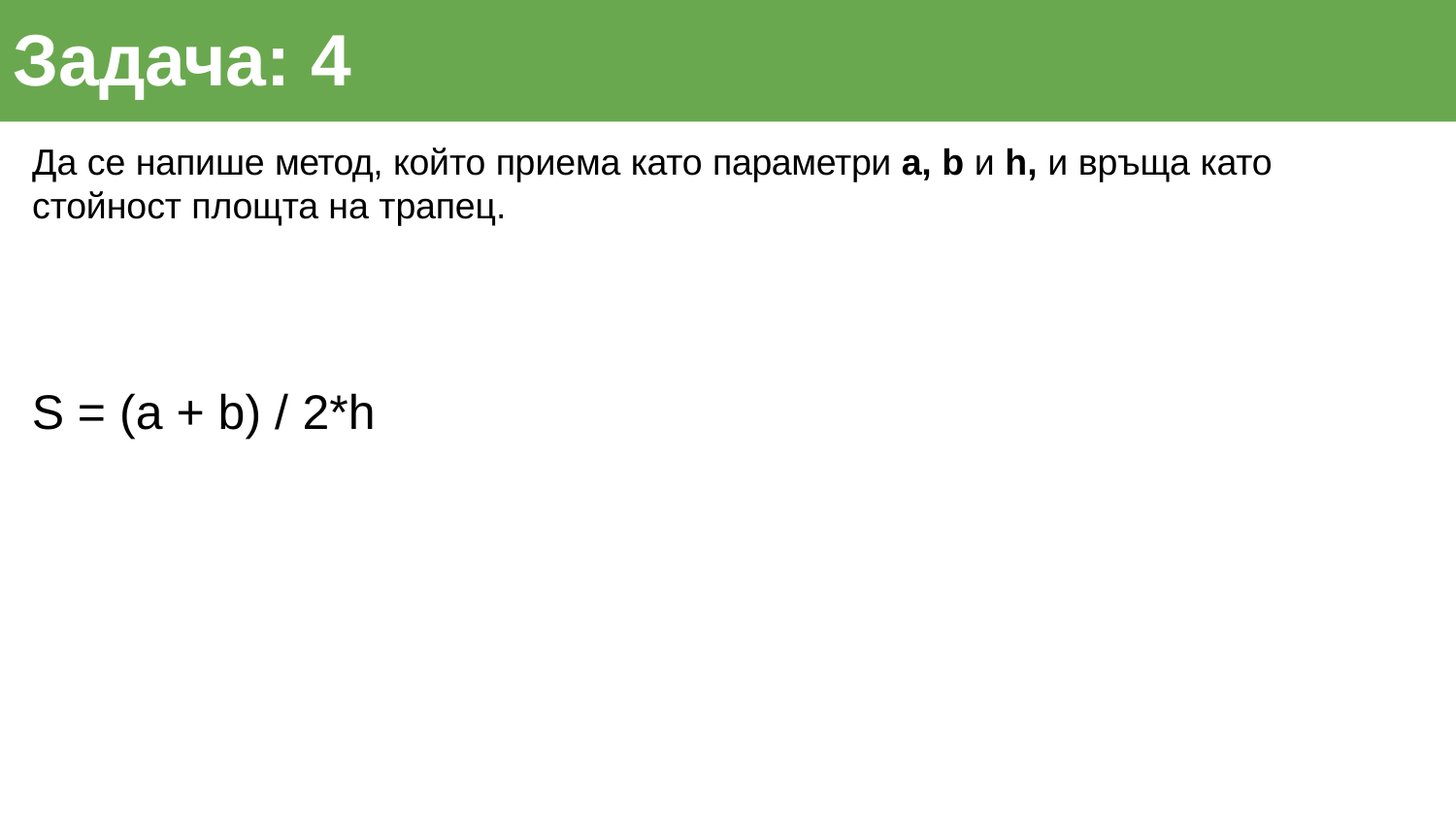

# Задача: 4
Да се напише метод, който приема като параметри a, b и h, и връща като
стойност площта на трапец.
S = (a + b) / 2*h